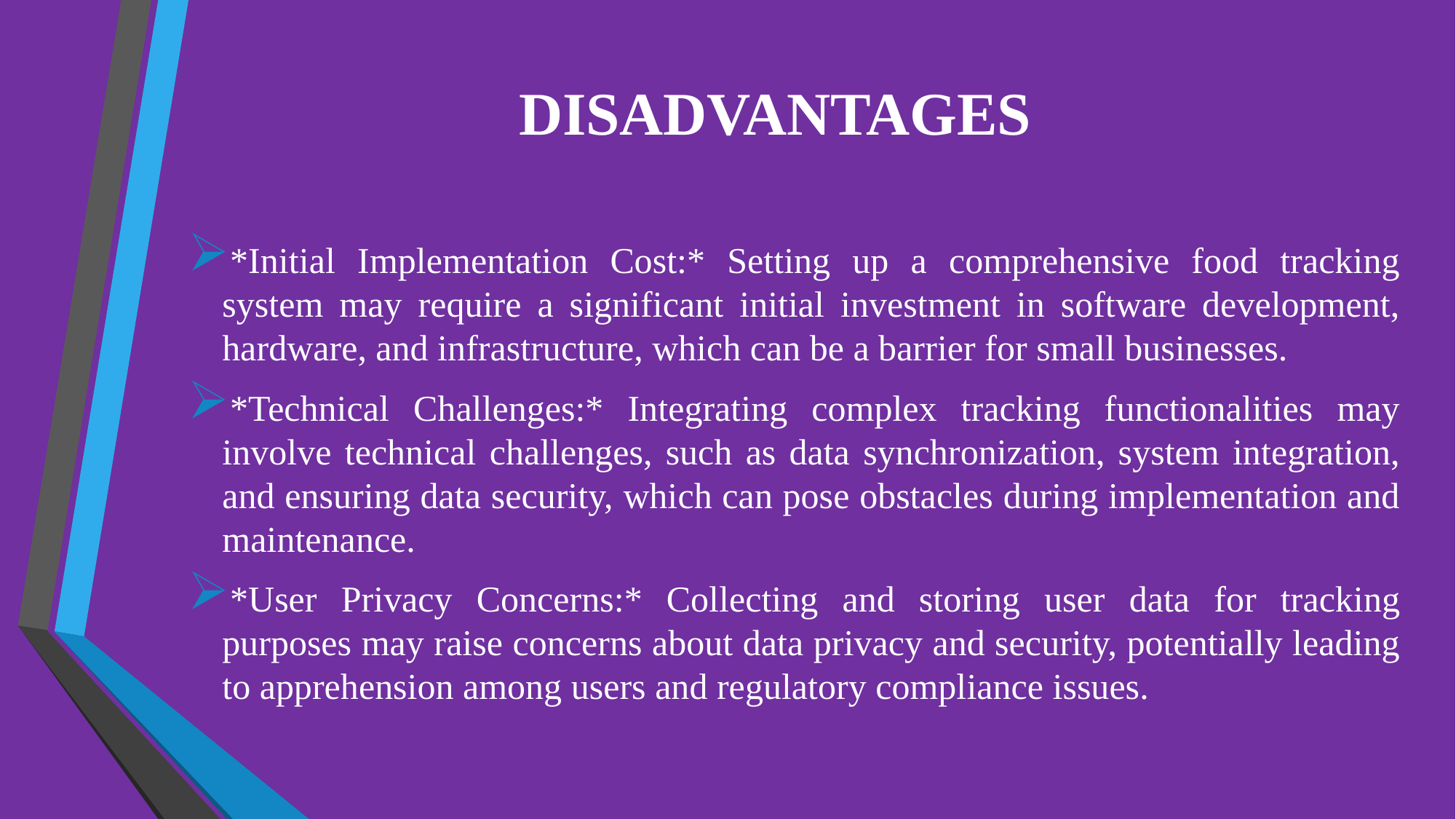

# DISADVANTAGES
*Initial Implementation Cost:* Setting up a comprehensive food tracking system may require a significant initial investment in software development, hardware, and infrastructure, which can be a barrier for small businesses.
*Technical Challenges:* Integrating complex tracking functionalities may involve technical challenges, such as data synchronization, system integration, and ensuring data security, which can pose obstacles during implementation and maintenance.
*User Privacy Concerns:* Collecting and storing user data for tracking purposes may raise concerns about data privacy and security, potentially leading to apprehension among users and regulatory compliance issues.